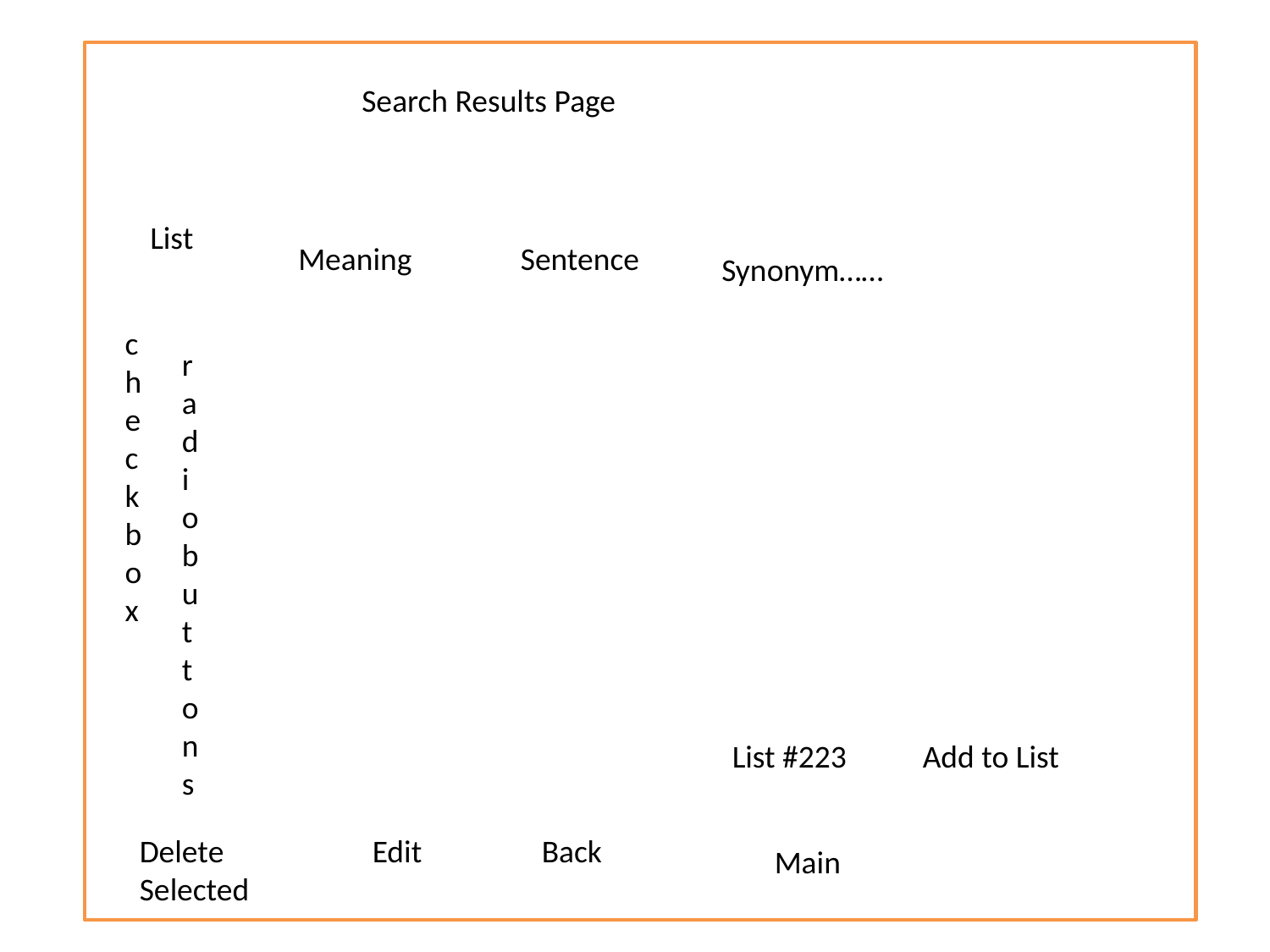

Search Results Page
List
Meaning
Sentence
Synonym……
checkbox
radiobuttons

List #223
Add to List
Delete Selected
Edit
Back
Main